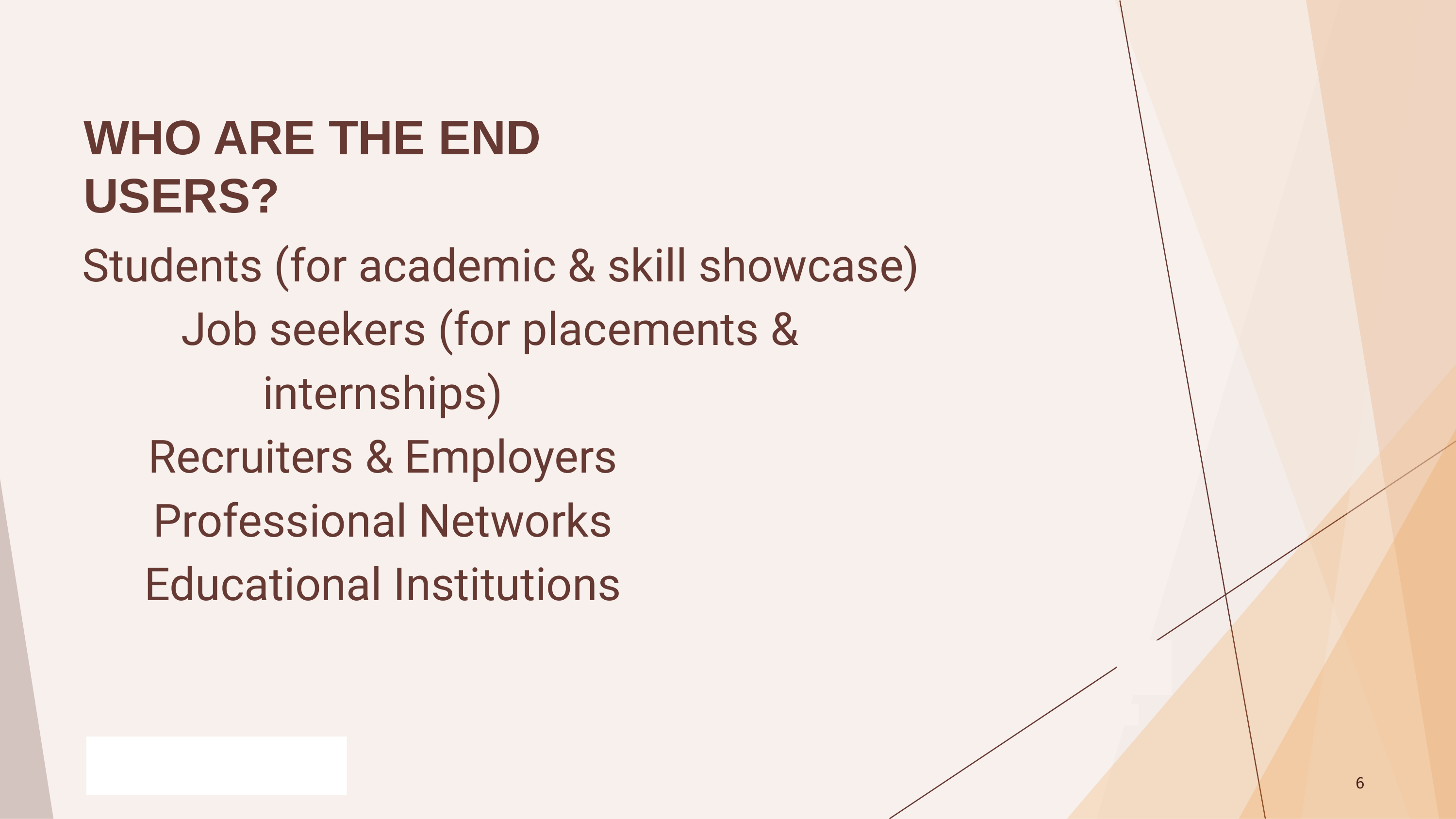

WHO ARE THE END USERS?
                     Students (for academic & skill showcase)
                   Job seekers (for placements & internships)
Recruiters & Employers
Professional Networks
Educational Institutions

6